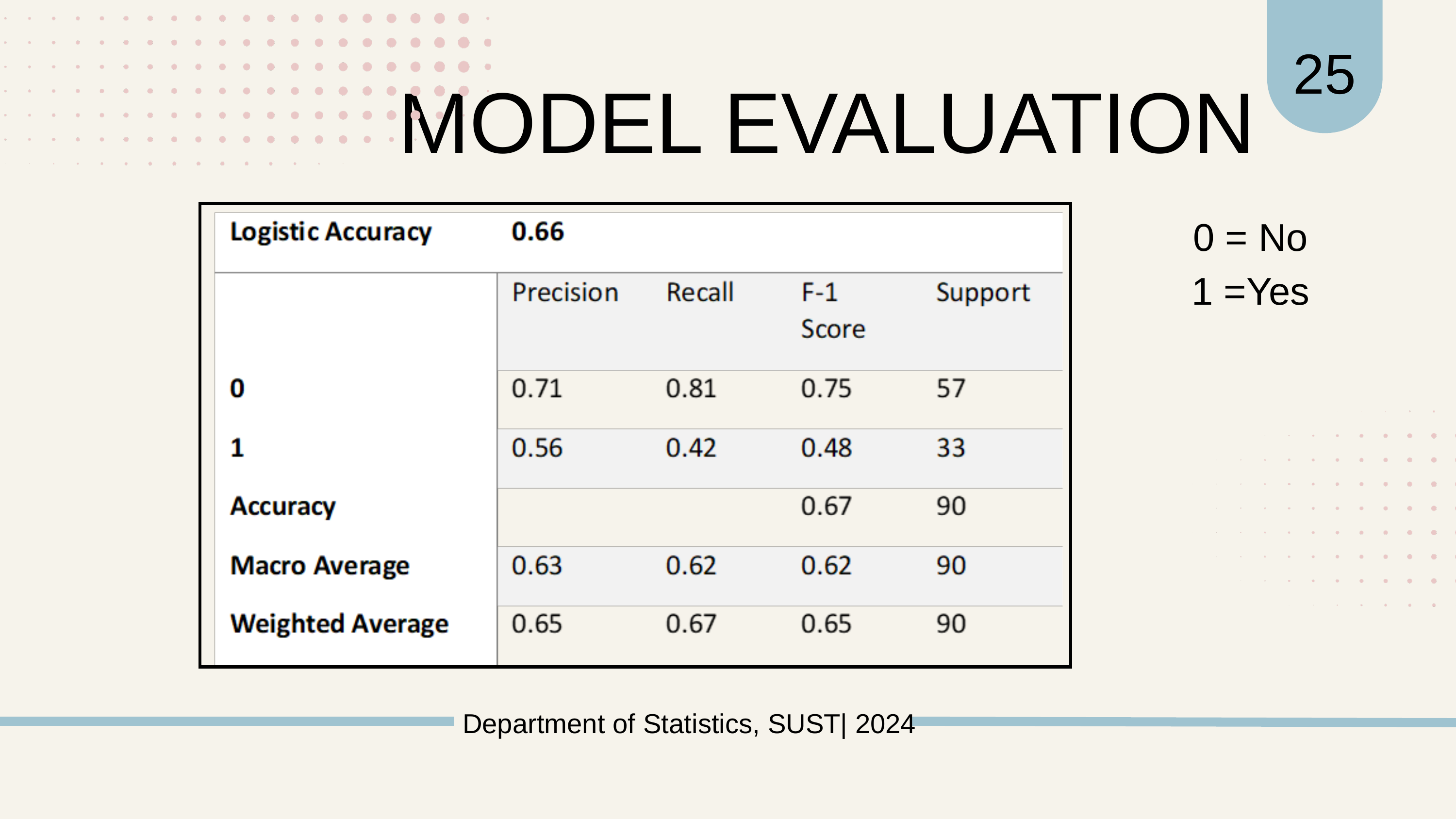

25

MODEL EVALUATION

0 = No
1 =Yes

Department of Statistics, SUST| 2024